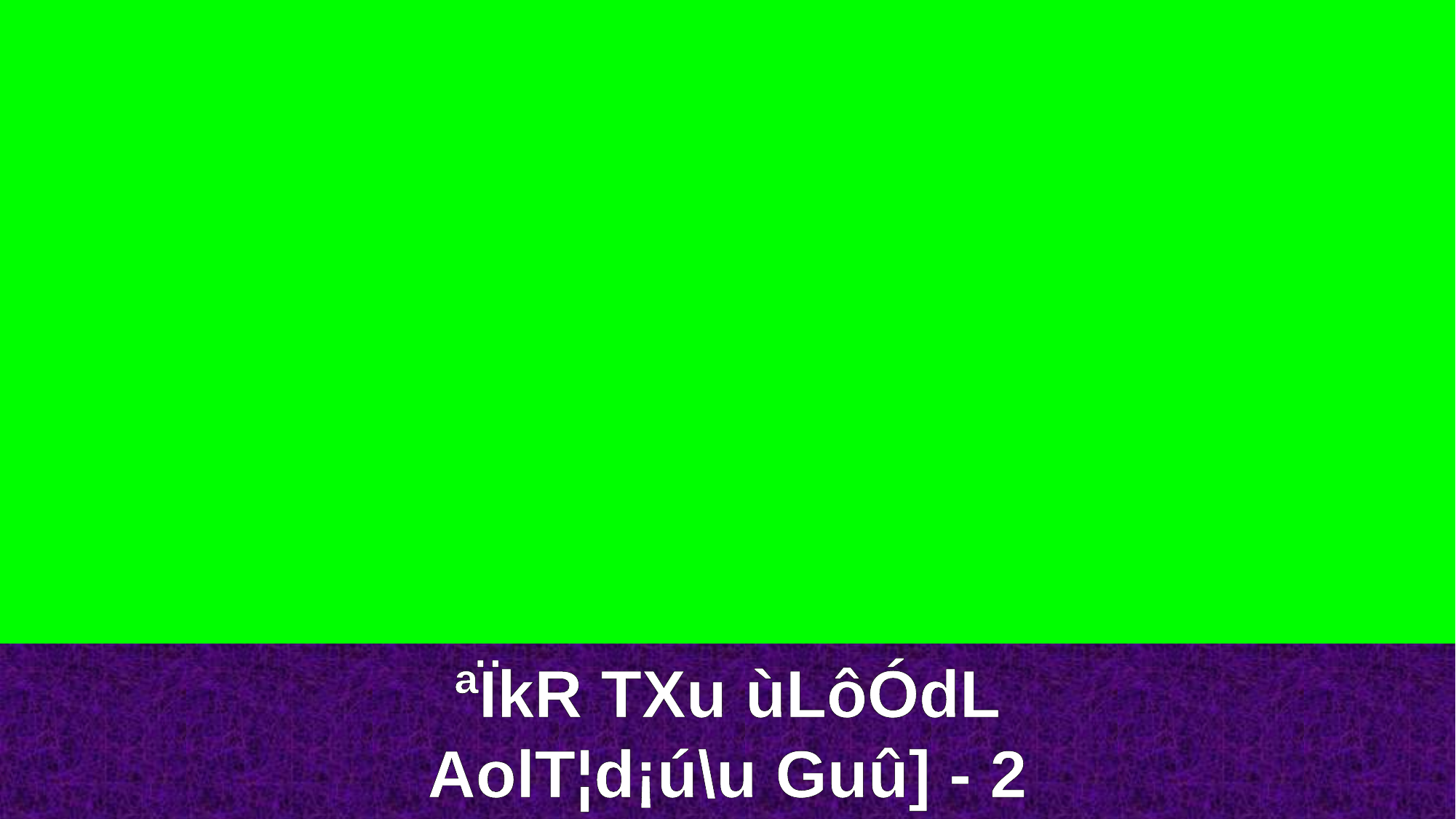

ªÏkR TXu ùLôÓdL
AolT¦d¡ú\u Guû] - 2